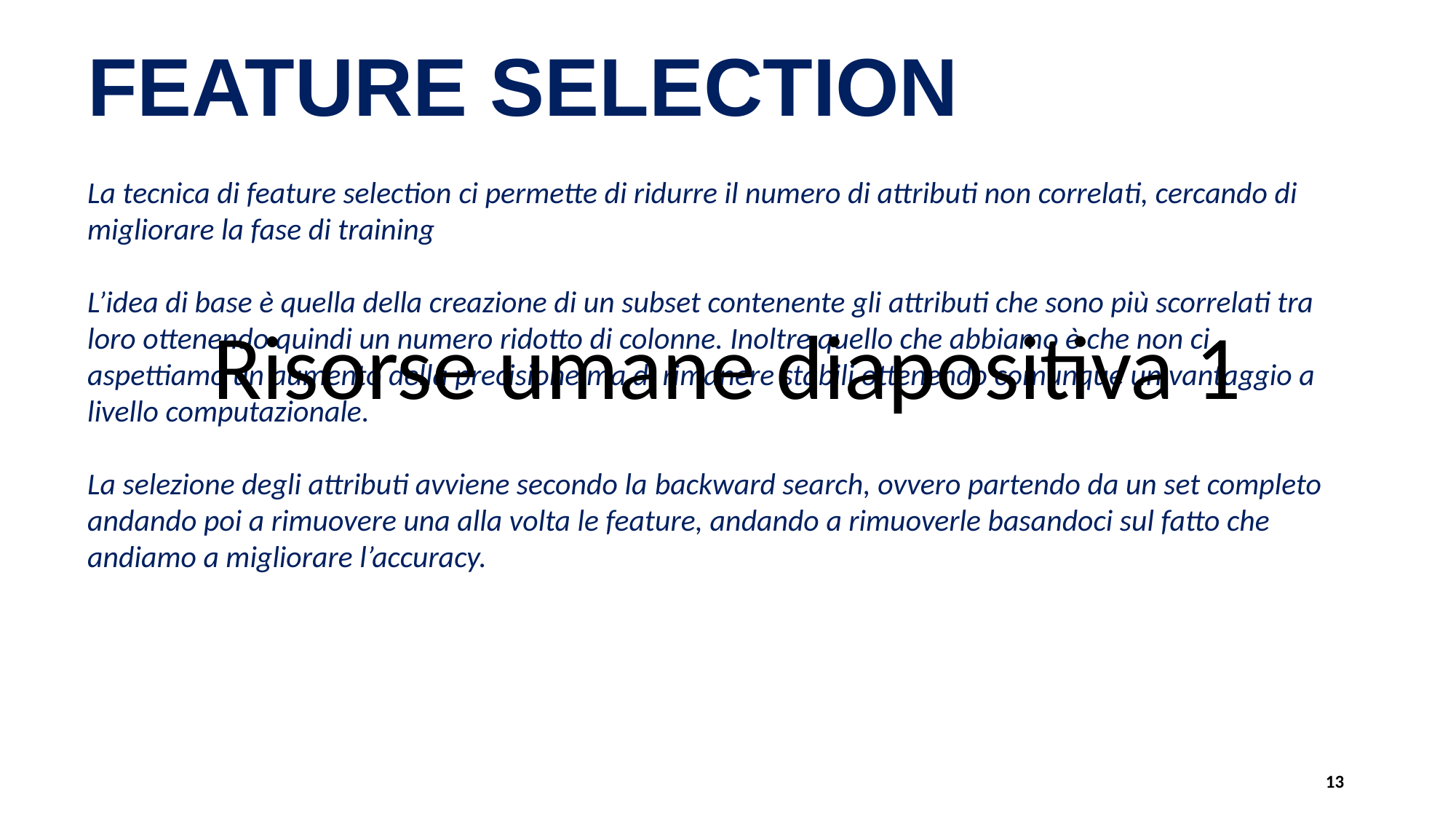

FEATURE SELECTION
# Risorse umane diapositiva 1
La tecnica di feature selection ci permette di ridurre il numero di attributi non correlati, cercando di migliorare la fase di training

L’idea di base è quella della creazione di un subset contenente gli attributi che sono più scorrelati tra loro ottenendo quindi un numero ridotto di colonne. Inoltre quello che abbiamo è che non ci aspettiamo un aumento della precisione ma di rimanere stabili ottenendo comunque un vantaggio a livello computazionale.

La selezione degli attributi avviene secondo la backward search, ovvero partendo da un set completo andando poi a rimuovere una alla volta le feature, andando a rimuoverle basandoci sul fatto che andiamo a migliorare l’accuracy.
13